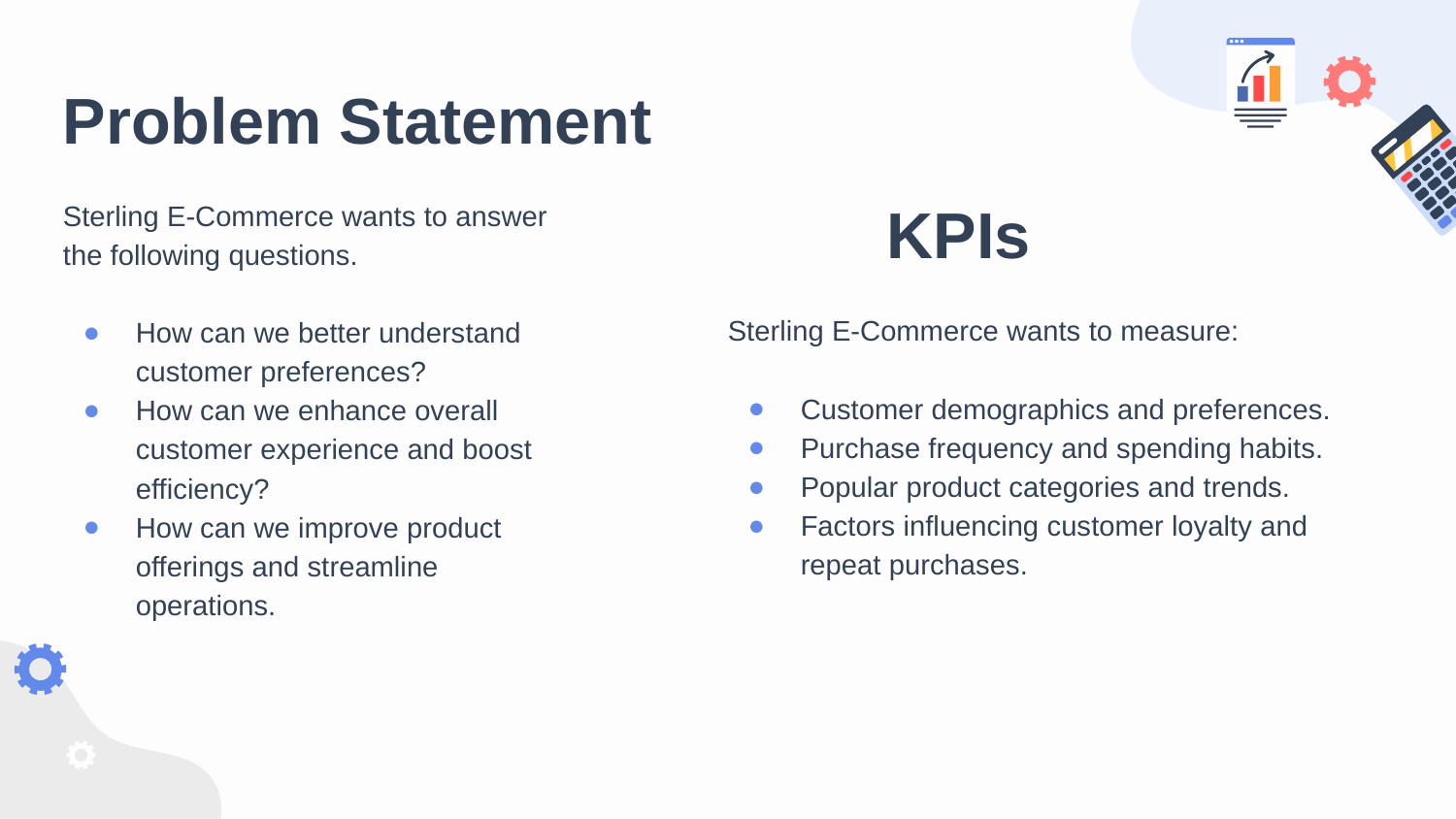

# Problem Statement
Sterling E-Commerce wants to answer the following questions.

How can we better understand customer preferences?
How can we enhance overall customer experience and boost efficiency?
How can we improve product offerings and streamline operations.

KPIs
Sterling E-Commerce wants to measure:

Customer demographics and preferences.
Purchase frequency and spending habits.
Popular product categories and trends.
Factors influencing customer loyalty and repeat purchases.